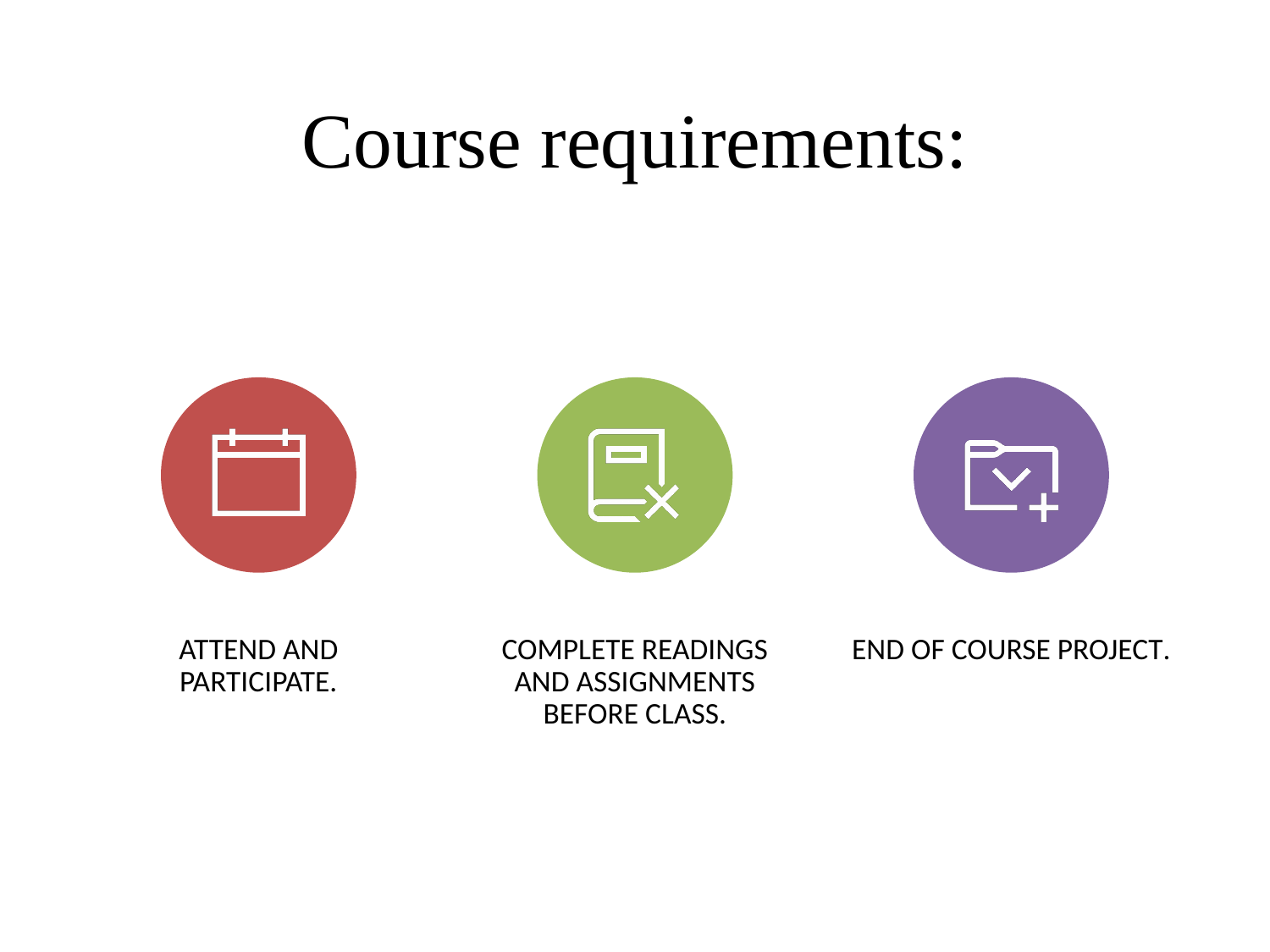

# Course requirements:
Attend and participate.
Complete readings and assignments before class.
End of course project.